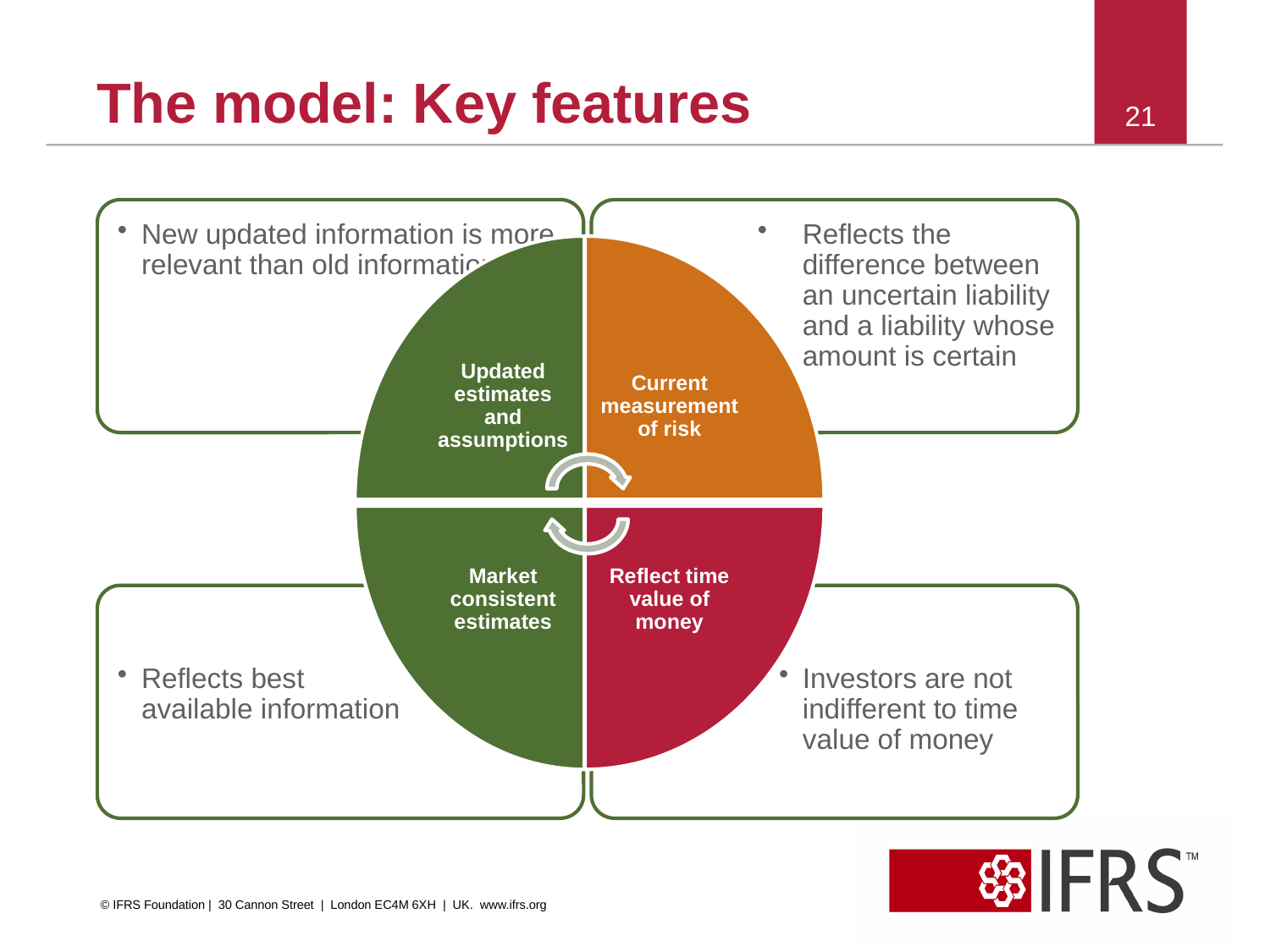

# The model: Key features
21
Investors are not indifferent to time value of money
Reflects best
available information
Reflects the difference between an uncertain liability and a liability whose amount is certain
New updated information is more relevant than old information
Updated estimates and assumptions
Current measurement of risk
Reflect time value of money
Market consistent estimates
© IFRS Foundation |  30 Cannon Street  |  London EC4M 6XH  |  UK.  www.ifrs.org